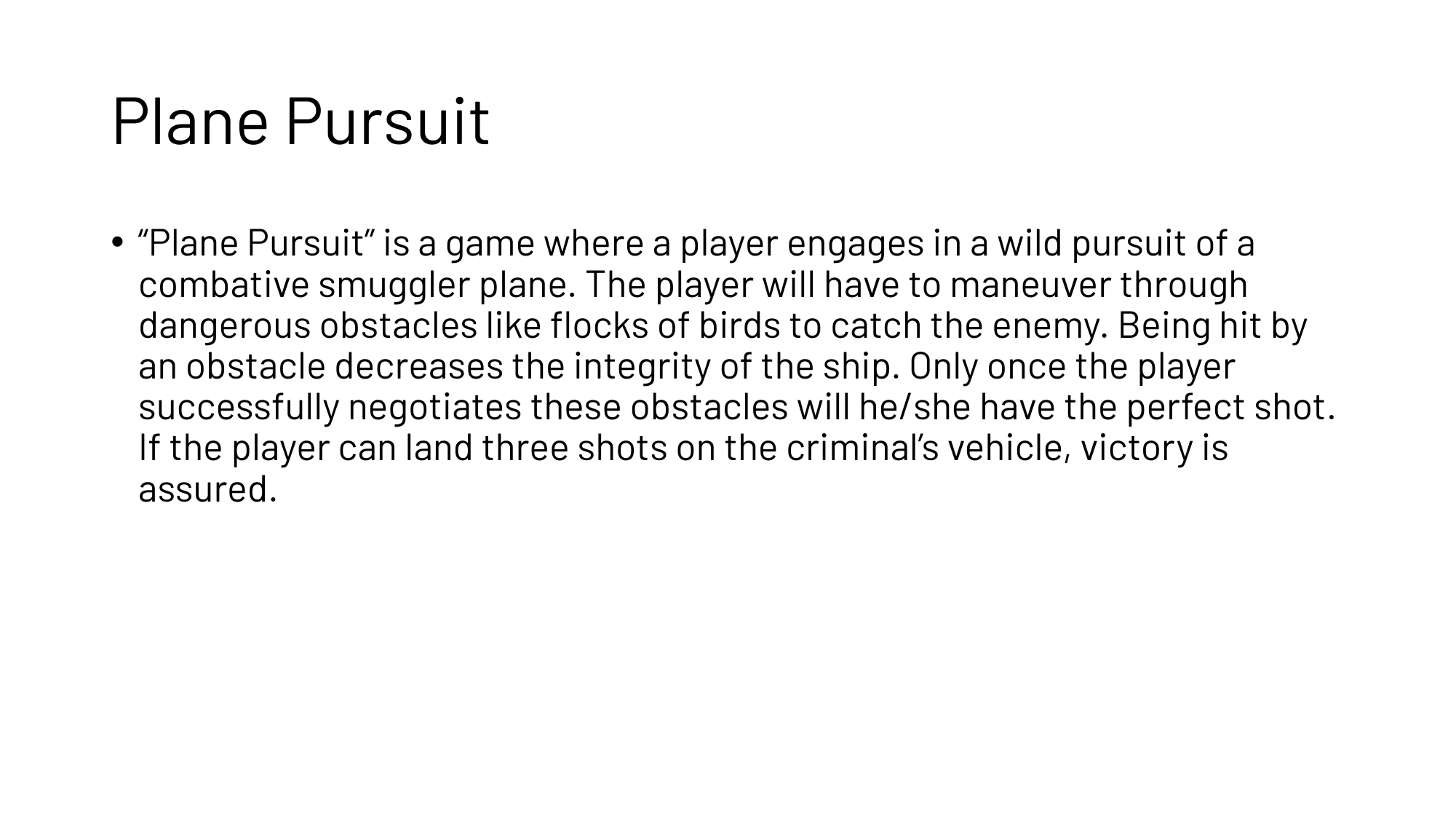

# Plane Pursuit
“Plane Pursuit” is a game where a player engages in a wild pursuit of a combative smuggler plane. The player will have to maneuver through dangerous obstacles like flocks of birds to catch the enemy. Being hit by an obstacle decreases the integrity of the ship. Only once the player successfully negotiates these obstacles will he/she have the perfect shot. If the player can land three shots on the criminal’s vehicle, victory is assured.